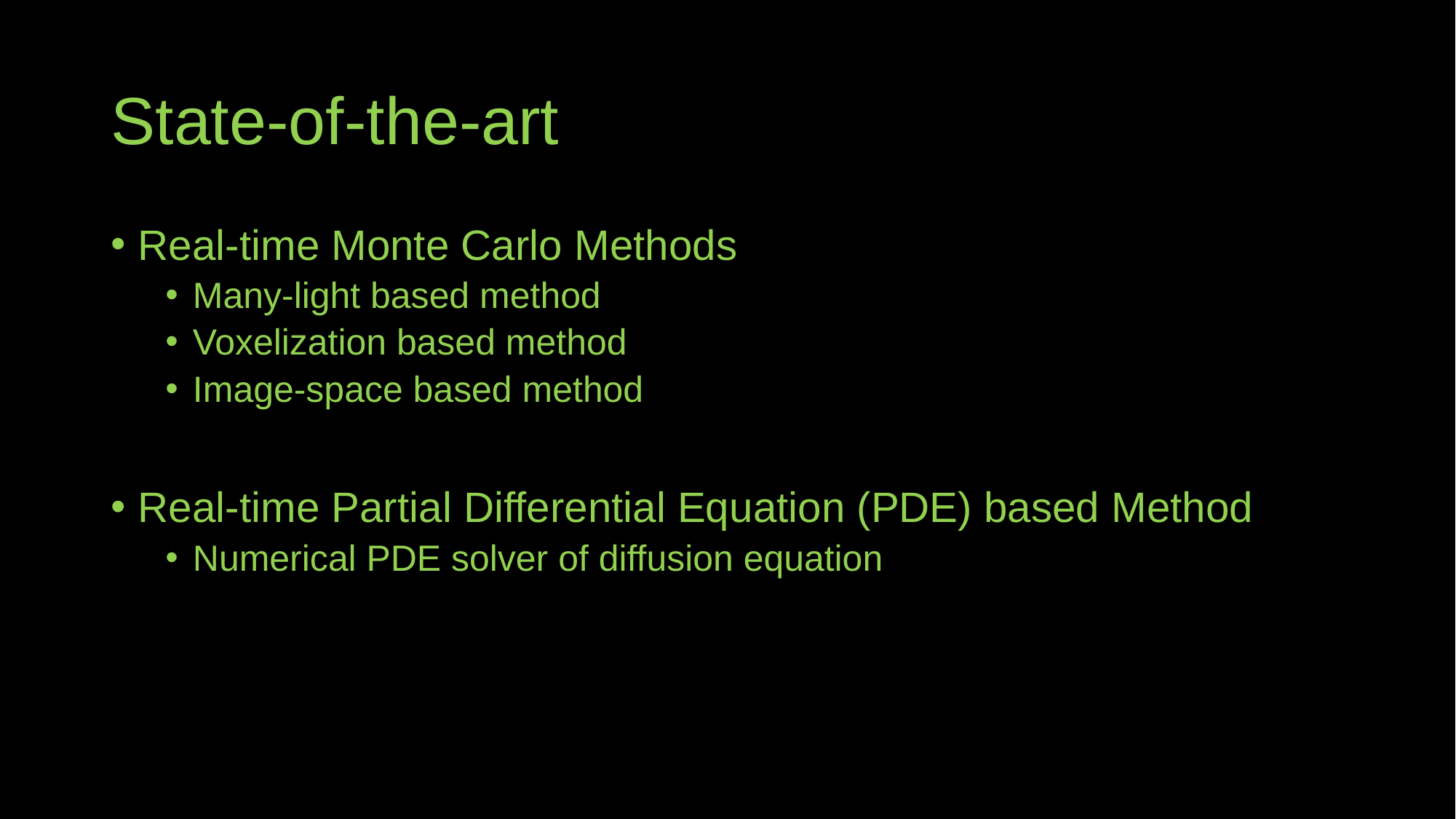

# State-of-the-art
Real-time Monte Carlo Methods
Many-light based method
Voxelization based method
Image-space based method

Real-time Partial Differential Equation (PDE) based Method
Numerical PDE solver of diffusion equation